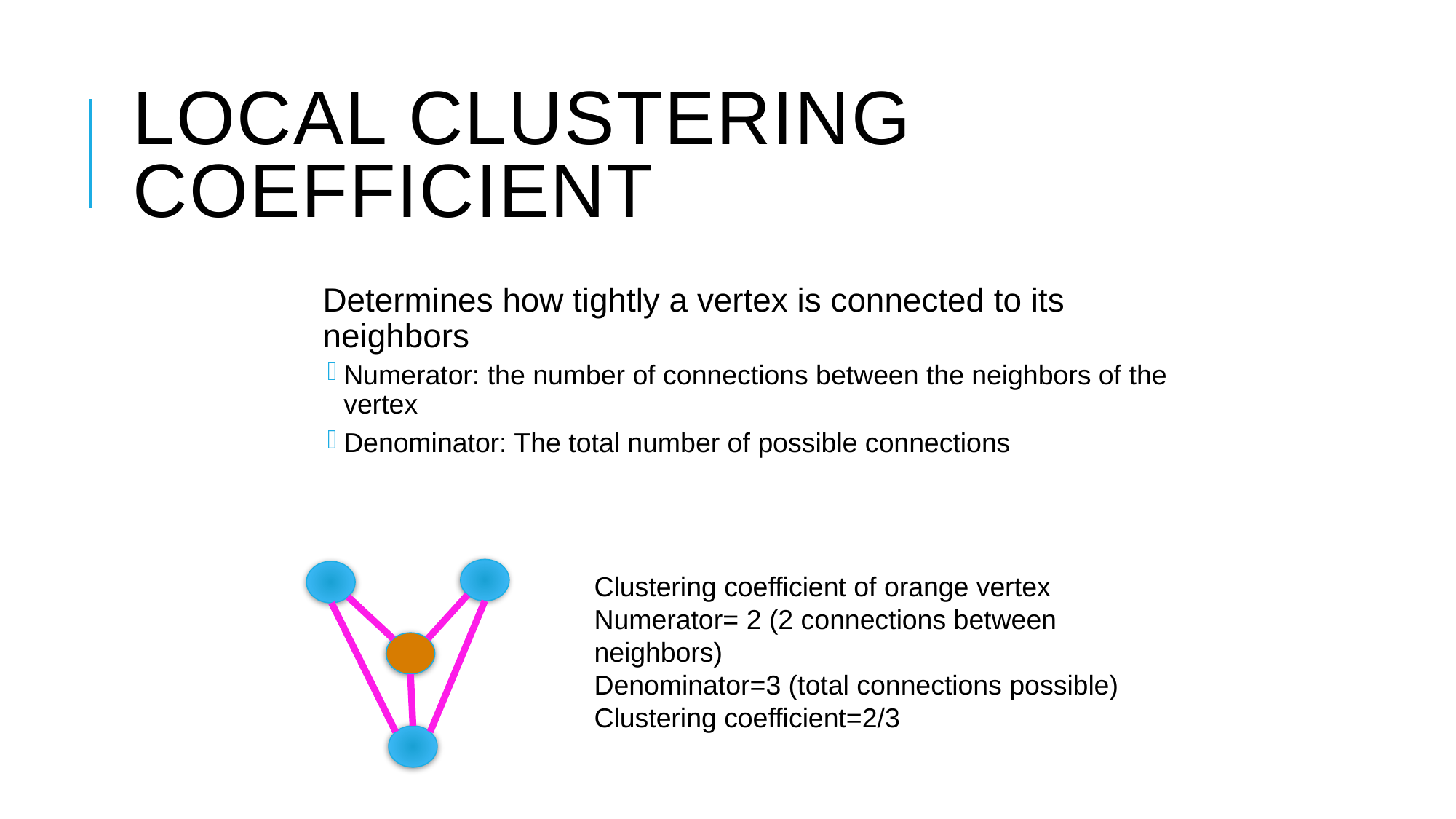

# Local Clustering Coefficient
Determines how tightly a vertex is connected to its neighbors
Numerator: the number of connections between the neighbors of the vertex
Denominator: The total number of possible connections

Clustering coefficient of orange vertex
Numerator= 2 (2 connections between neighbors)
Denominator=3 (total connections possible)
Clustering coefficient=2/3